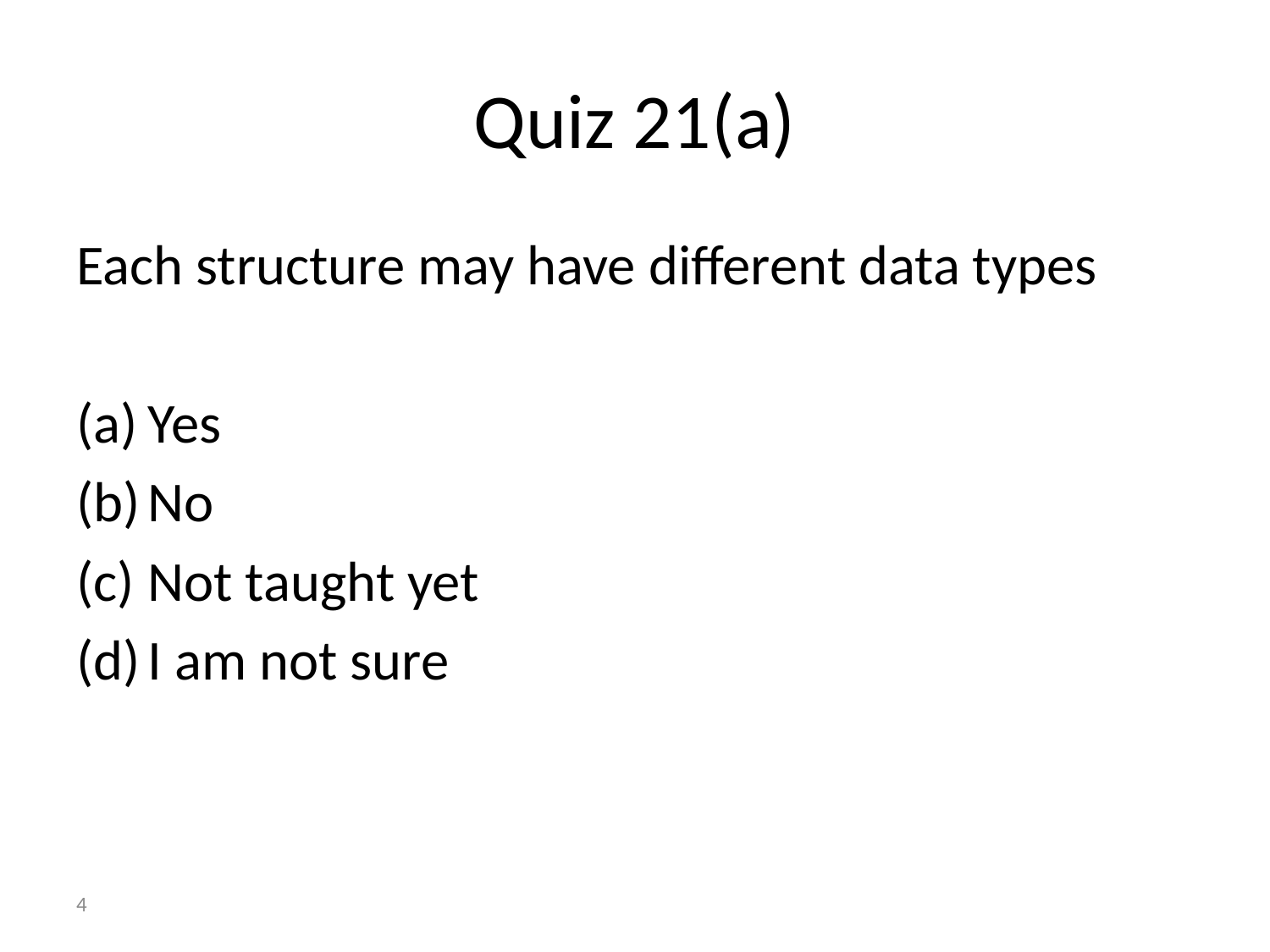

# Quiz 21(a)
Each structure may have different data types

Yes
No
Not taught yet
I am not sure
4